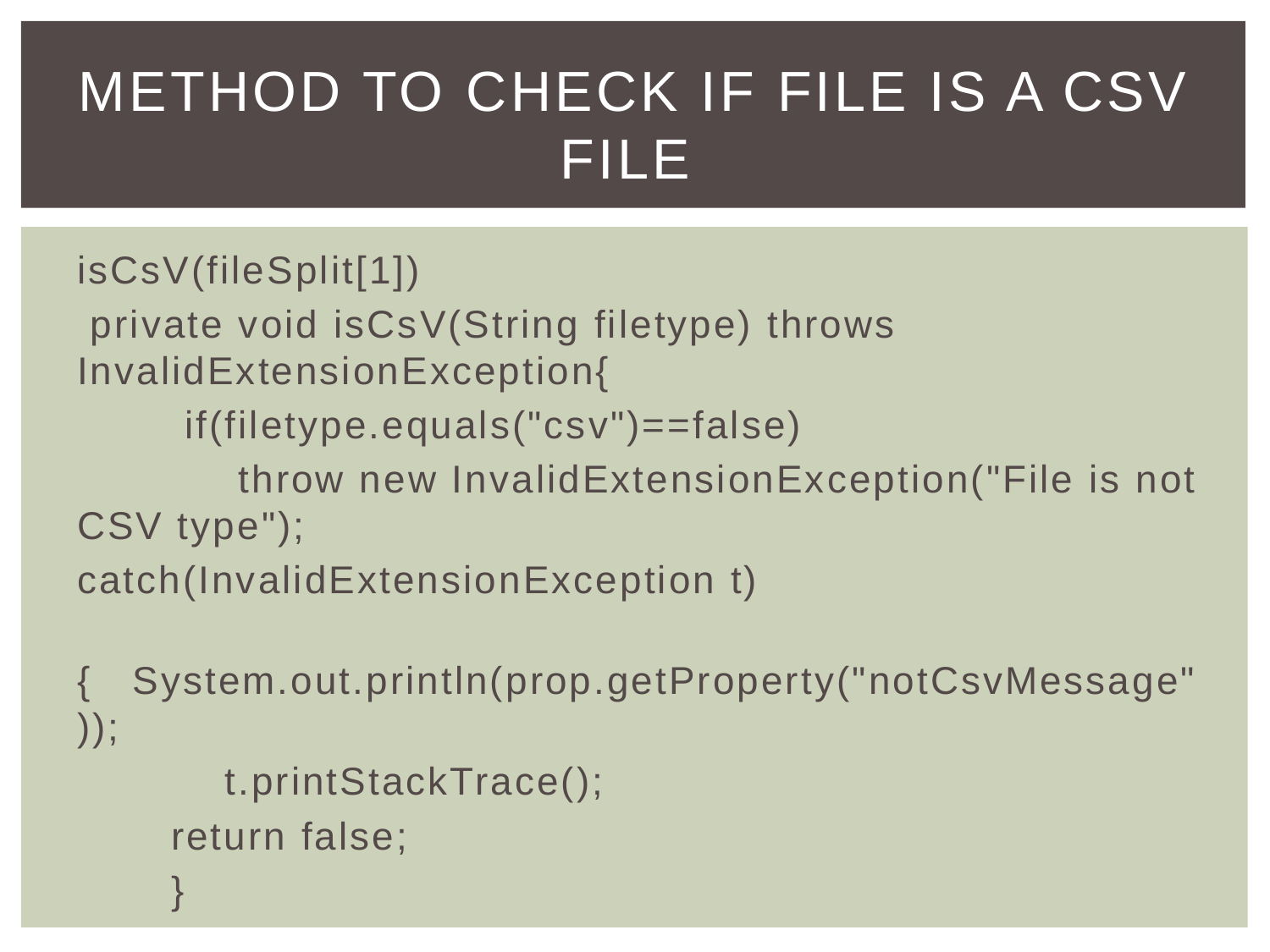

# Method to check if file is a csv file
isCsV(fileSplit[1])
 private void isCsV(String filetype) throws InvalidExtensionException{
        if(filetype.equals("csv")==false)
            throw new InvalidExtensionException("File is not CSV type");
catch(InvalidExtensionException t)
       {   System.out.println(prop.getProperty("notCsvMessage"));
           t.printStackTrace();
       return false;
       }